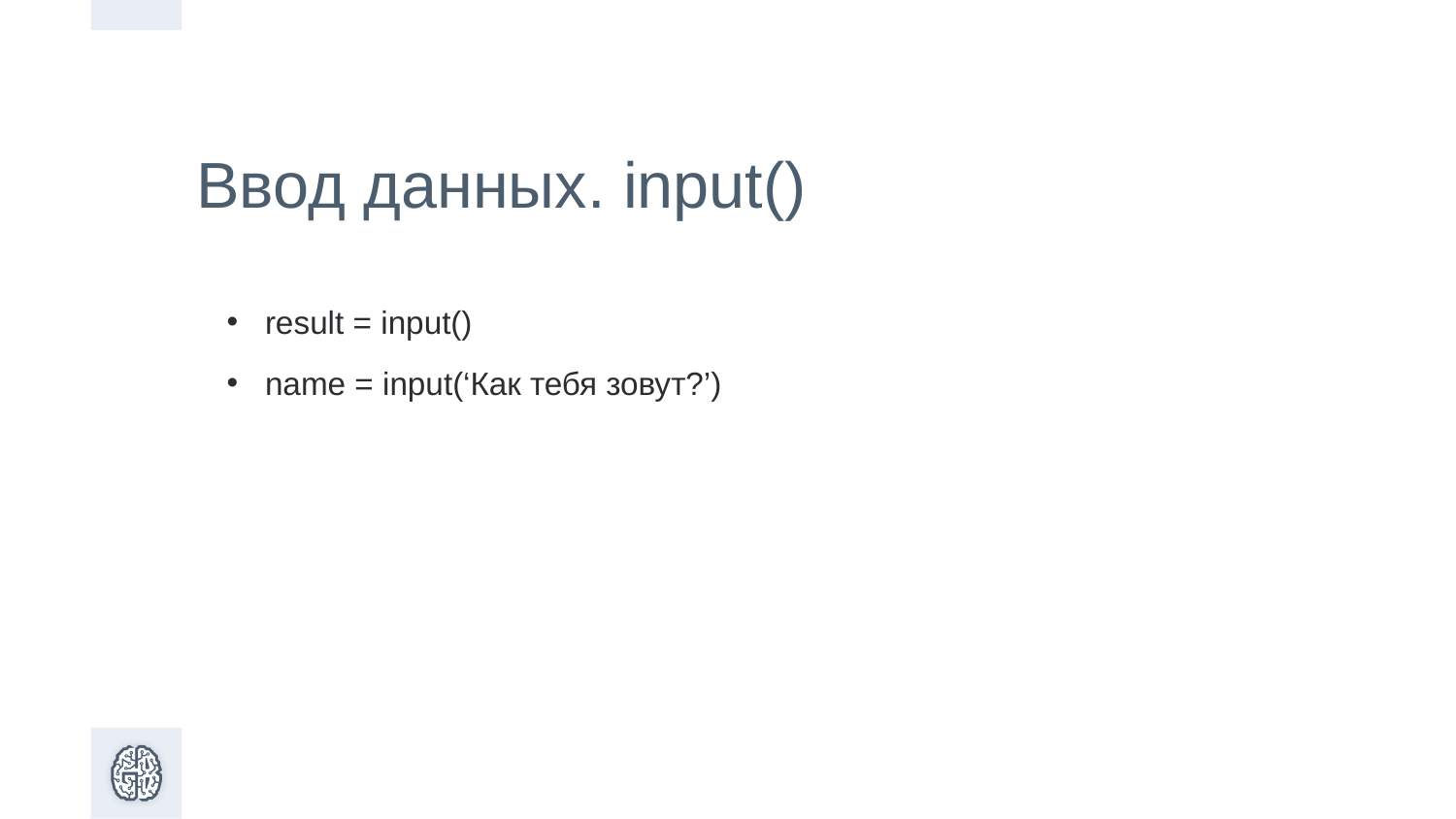

Ввод данных. input()
result = input()
name = input(‘Как тебя зовут?’)